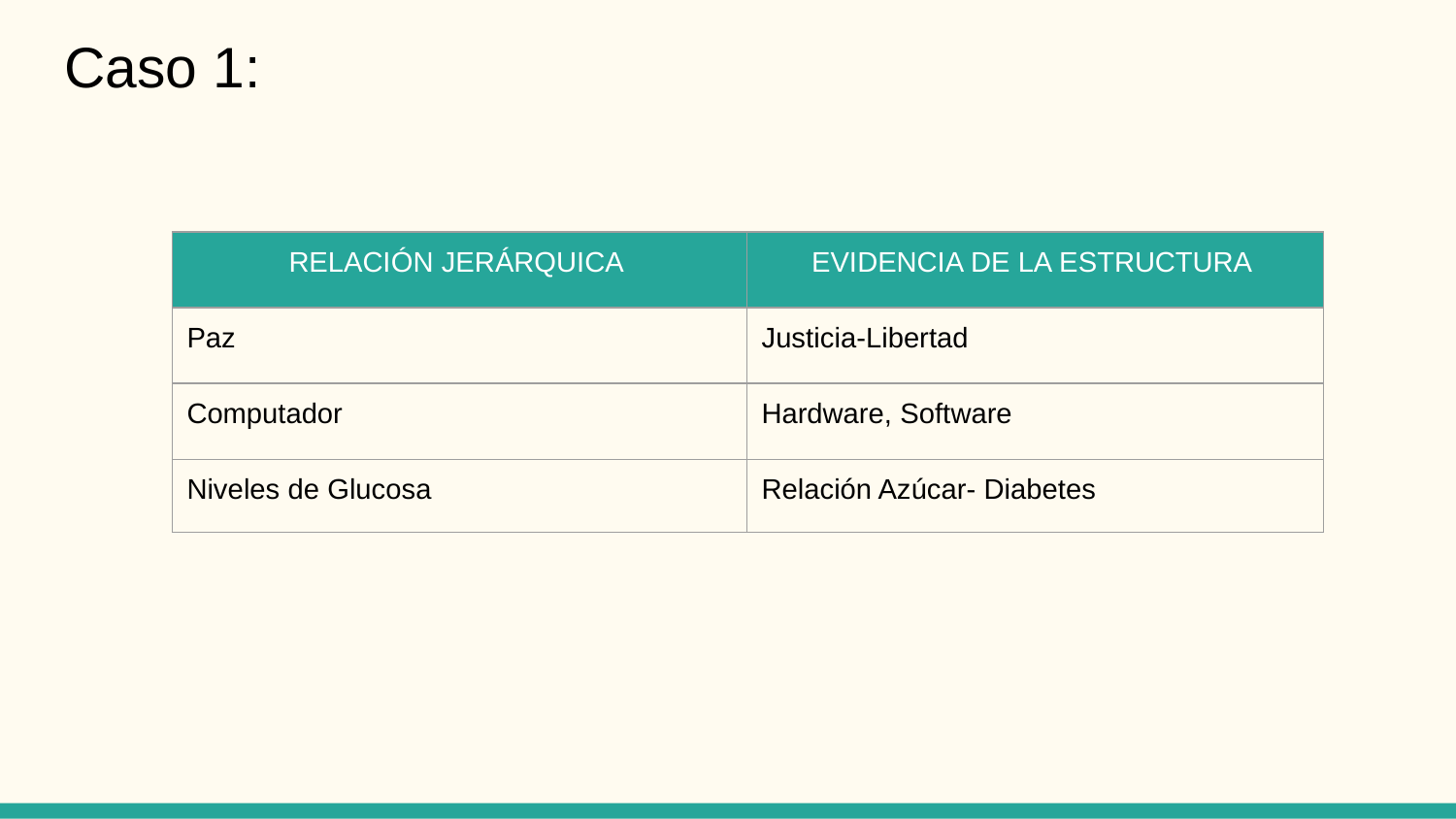

# Caso 1:
| RELACIÓN JERÁRQUICA | EVIDENCIA DE LA ESTRUCTURA |
| --- | --- |
| Paz | Justicia-Libertad |
| Computador | Hardware, Software |
| Niveles de Glucosa | Relación Azúcar- Diabetes |